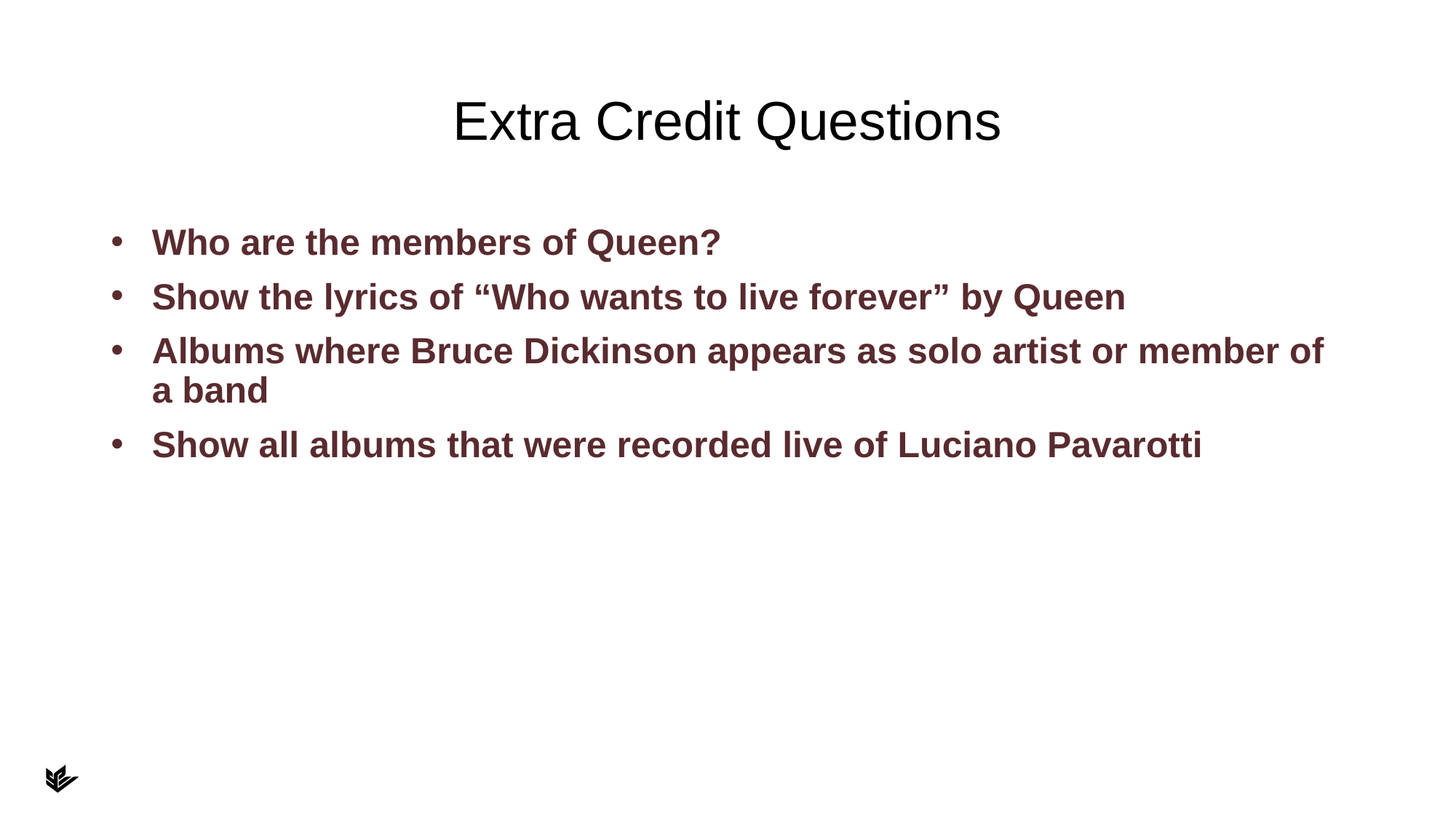

# Extra Credit Questions
Who are the members of Queen?
Show the lyrics of “Who wants to live forever” by Queen
Albums where Bruce Dickinson appears as solo artist or member of a band
Show all albums that were recorded live of Luciano Pavarotti